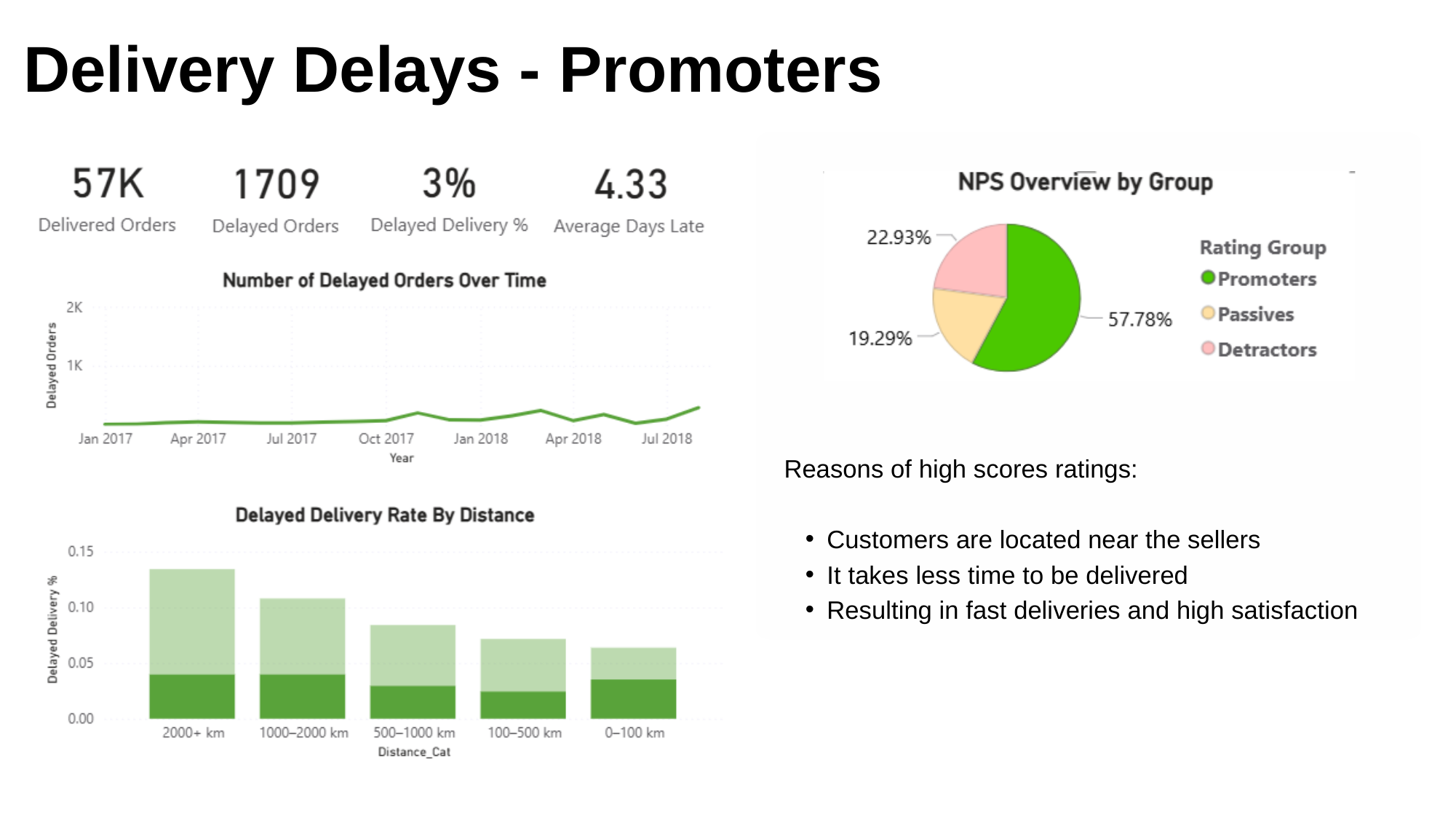

Delivery Delays - Promoters

Reasons of high scores ratings:

Customers are located near the sellers
It takes less time to be delivered
Resulting in fast deliveries and high satisfaction